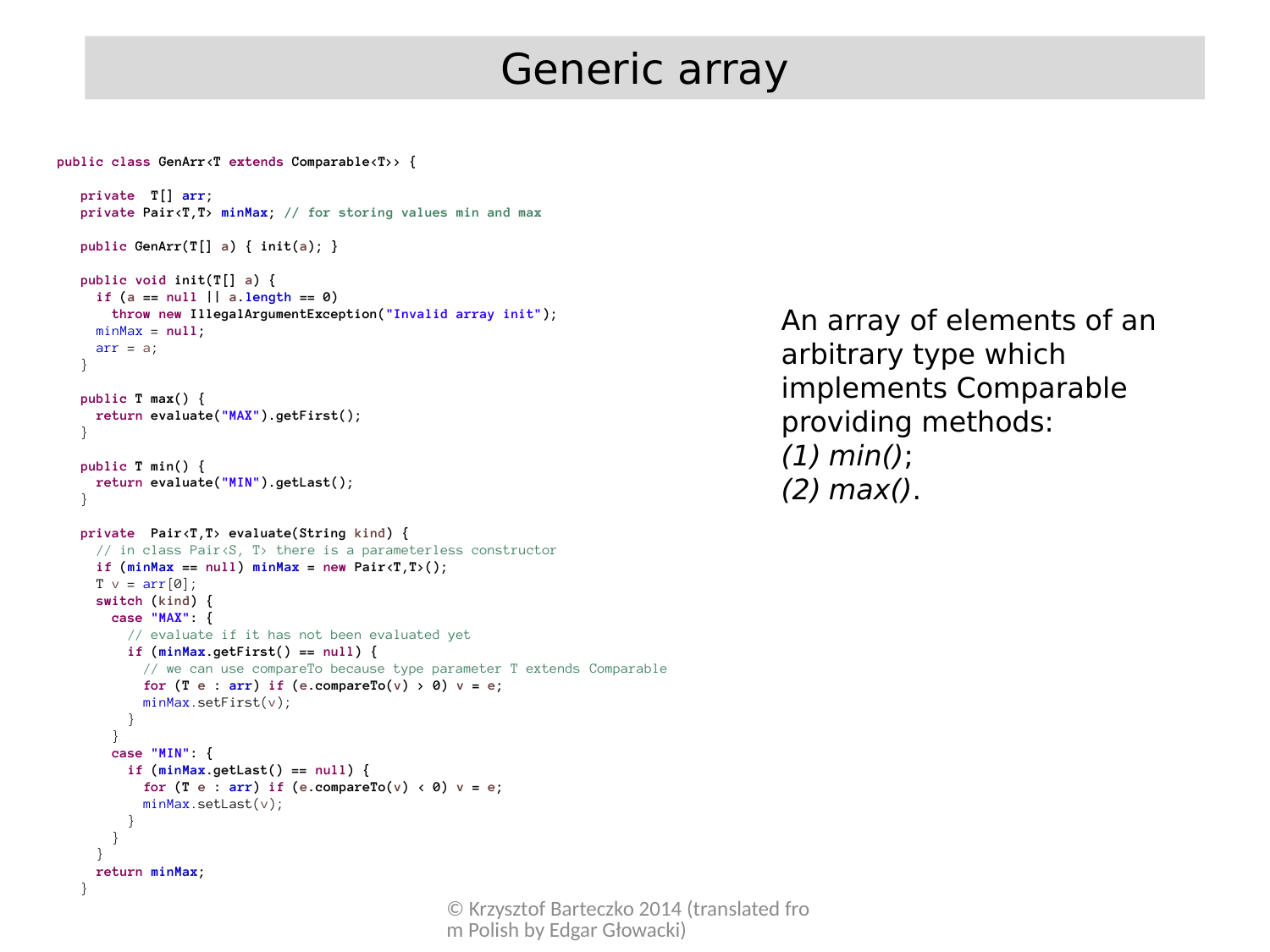

Generic array
public class GenArr<T extends Comparable<T>> {

   private  T[] arr;
   private Pair<T,T> minMax; // for storing values min and max

   public GenArr(T[] a) { init(a); }

   public void init(T[] a) {
     if (a == null || a.length == 0)
       throw new IllegalArgumentException("Invalid array init");
     minMax = null;
     arr = a;
   }

   public T max() {
     return evaluate("MAX").getFirst();
   }

   public T min() {
     return evaluate("MIN").getLast();
   }

   private  Pair<T,T> evaluate(String kind) {
     // in class Pair<S, T> there is a parameterless constructor
     if (minMax == null) minMax = new Pair<T,T>();
     T v = arr[0];
     switch (kind) {
       case "MAX": {
         // evaluate if it has not been evaluated yet
         if (minMax.getFirst() == null) {
           // we can use compareTo because type parameter T extends Comparable
           for (T e : arr) if (e.compareTo(v) > 0) v = e;
           minMax.setFirst(v);
         }
       }
       case "MIN": {
         if (minMax.getLast() == null) {
           for (T e : arr) if (e.compareTo(v) < 0) v = e;
           minMax.setLast(v);
         }
       }
     }
     return minMax;
   }

An array of elements of an arbitrary type which implements Comparable providing methods:
min();
max().
© Krzysztof Barteczko 2014 (translated from Polish by Edgar Głowacki)